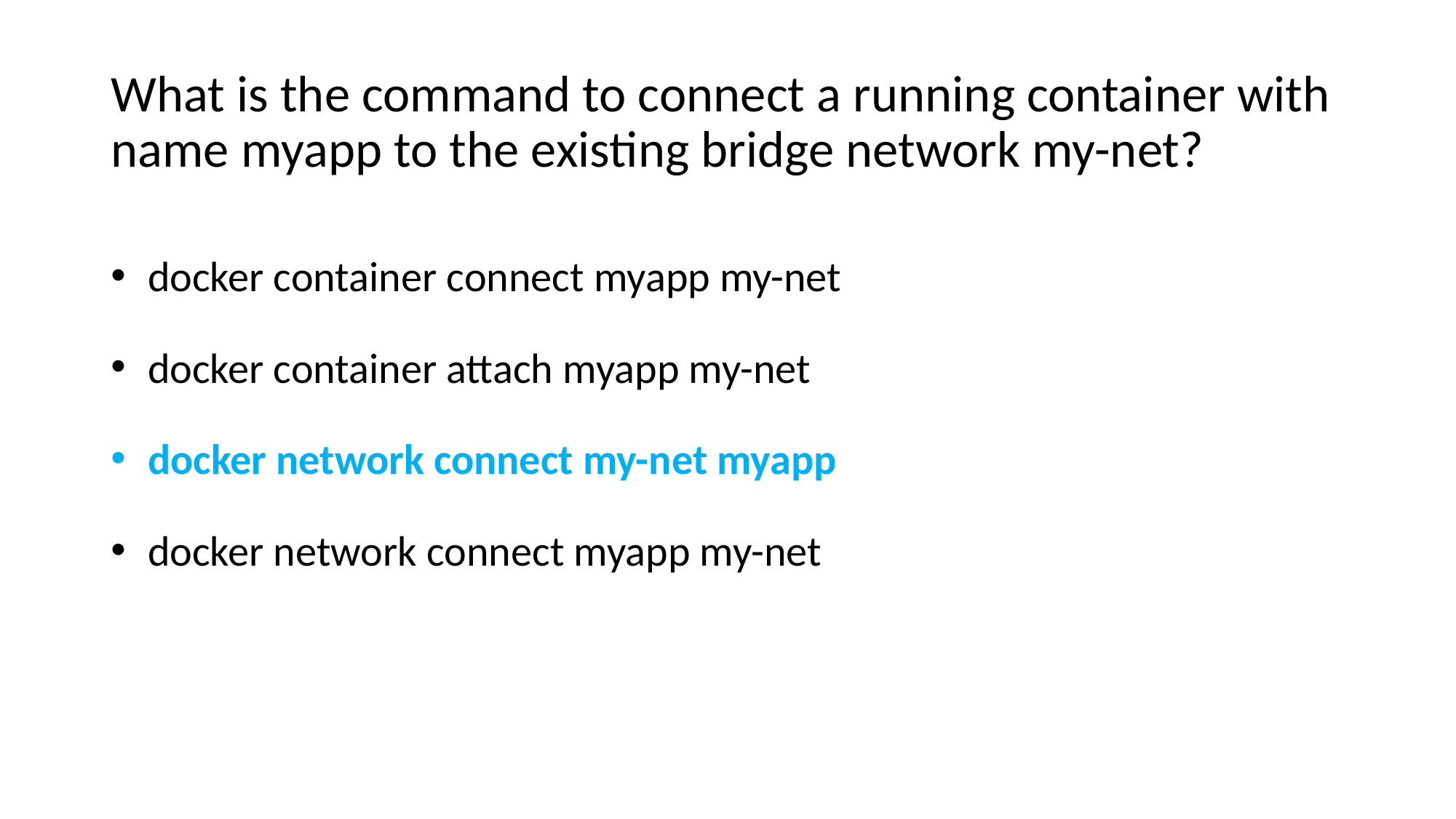

# What is the command to connect a running container with name myapp to the existing bridge network my-net?
 docker container connect myapp my-net
 docker container attach myapp my-net
 docker network connect my-net myapp
 docker network connect myapp my-net